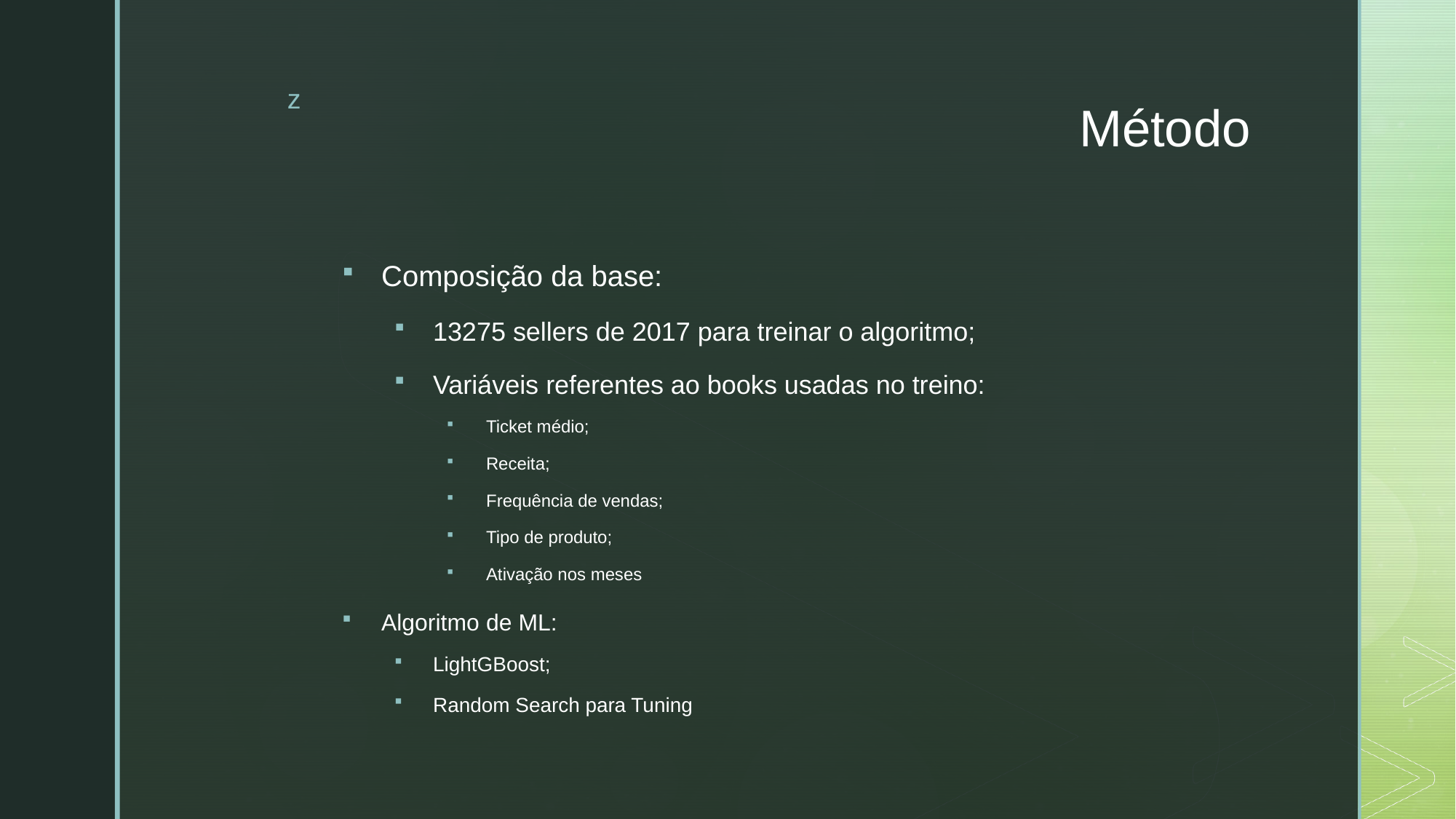

# Método
Composição da base:
13275 sellers de 2017 para treinar o algoritmo;
Variáveis referentes ao books usadas no treino:
Ticket médio;
Receita;
Frequência de vendas;
Tipo de produto;
Ativação nos meses
Algoritmo de ML:
LightGBoost;
Random Search para Tuning